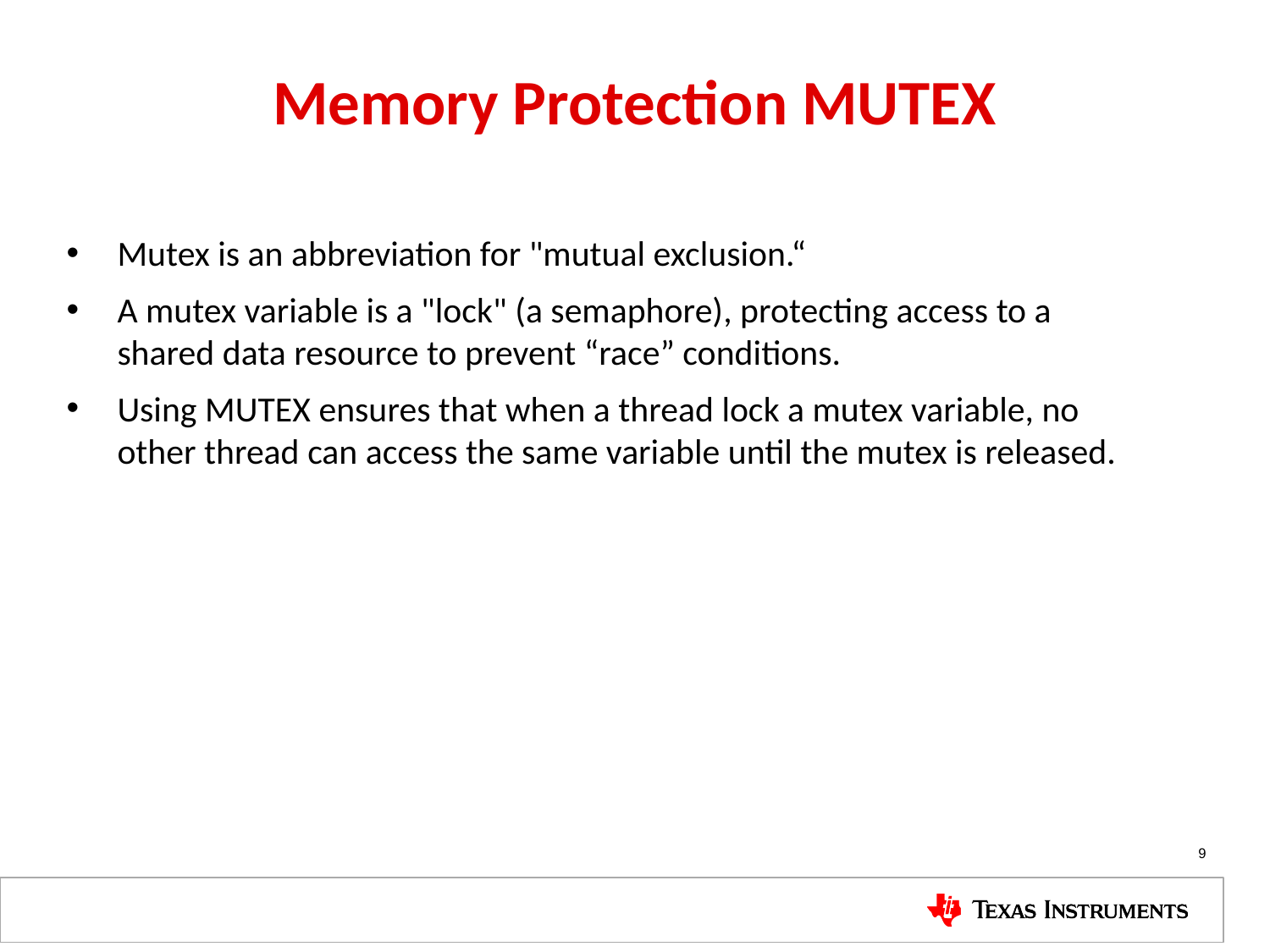

# Memory Protection MUTEX
Mutex is an abbreviation for "mutual exclusion.“
A mutex variable is a "lock" (a semaphore), protecting access to a shared data resource to prevent “race” conditions.
Using MUTEX ensures that when a thread lock a mutex variable, no other thread can access the same variable until the mutex is released.

9